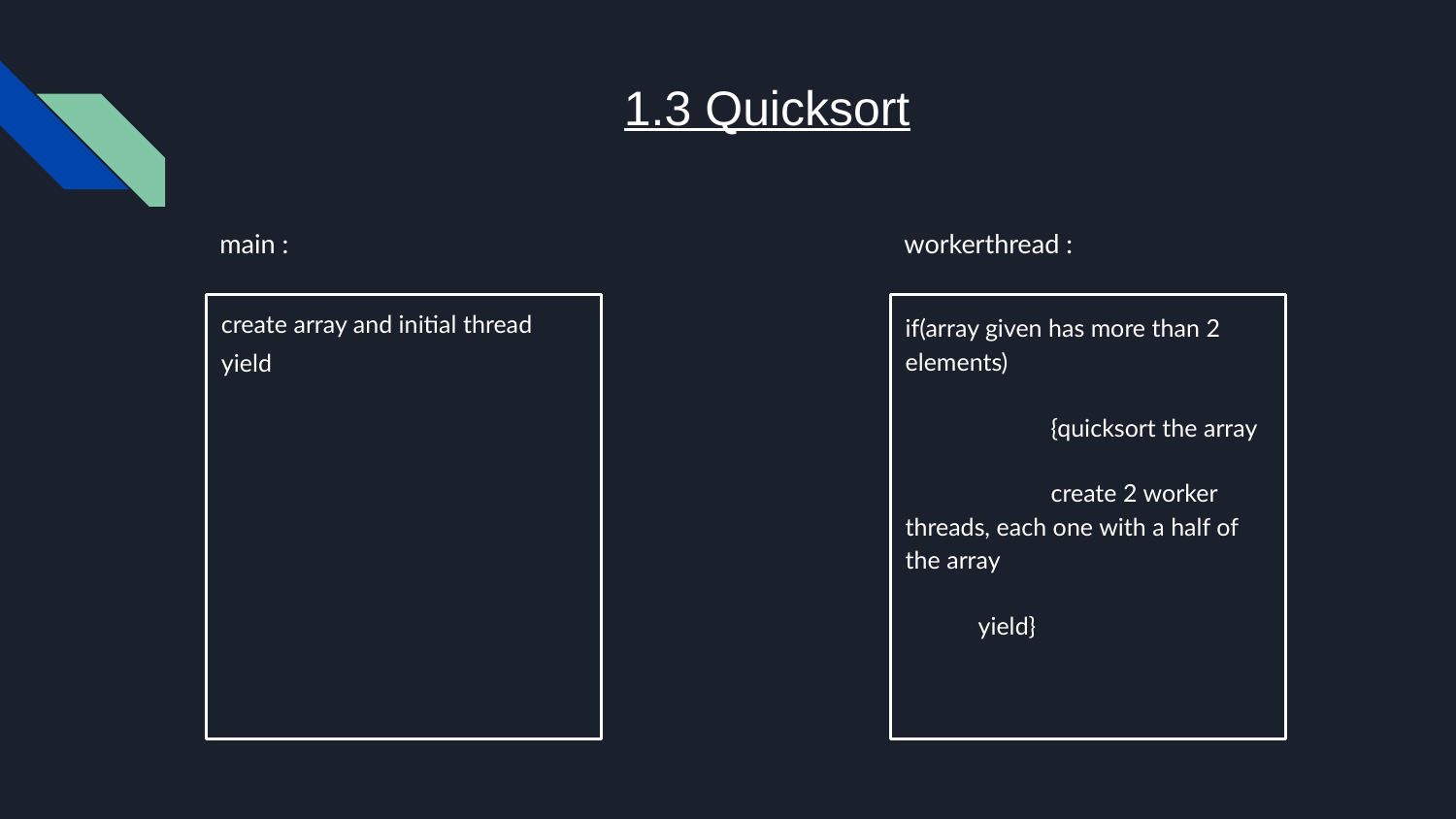

# 1.3 Quicksort

main :
workerthread :

create array and initial thread
yield
if(array given has more than 2 elements)
	{quicksort the array
	create 2 worker threads, each one with a half of the array
yield}